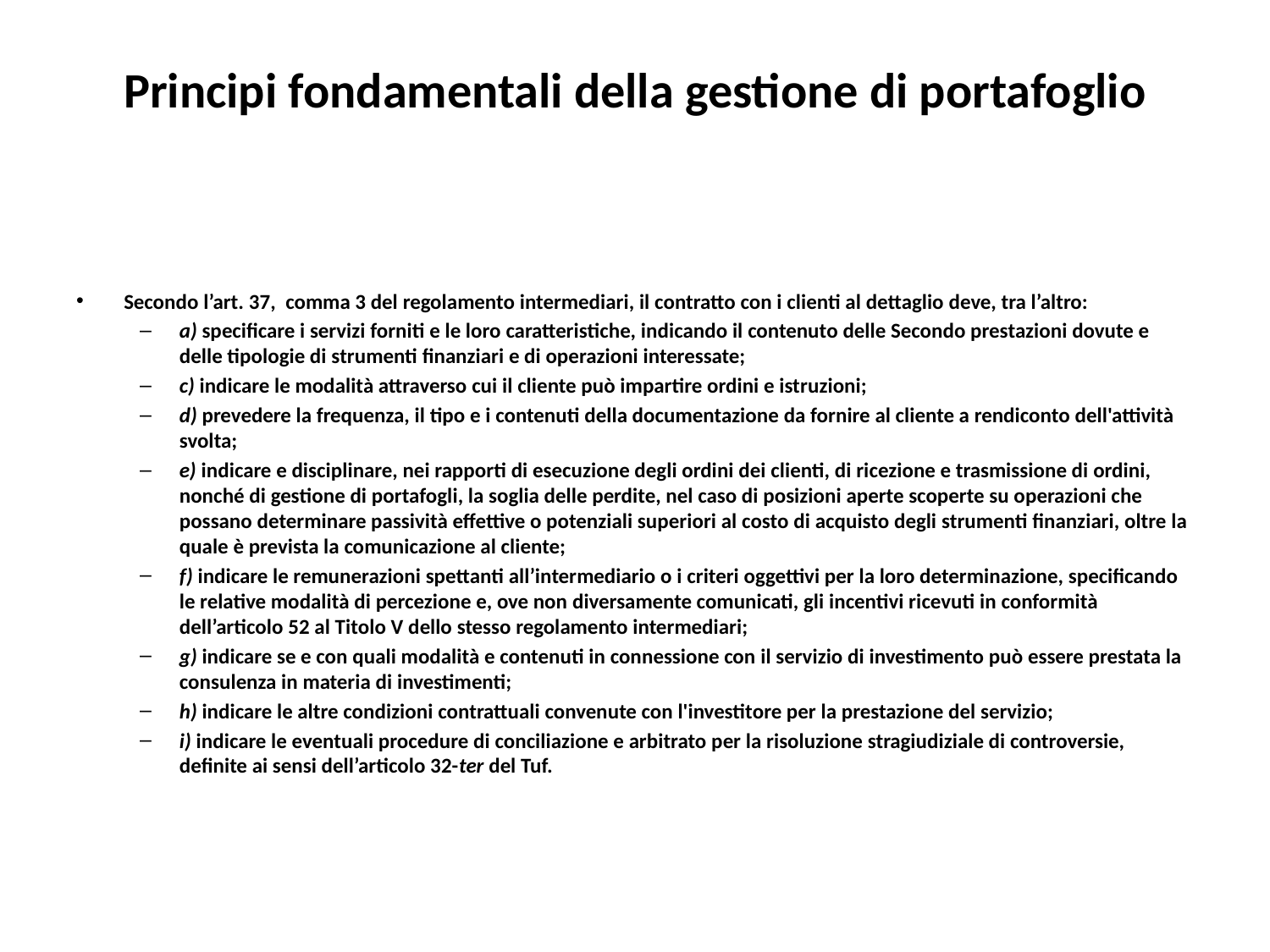

# Principi fondamentali della gestione di portafoglio

Secondo l’art. 37,  comma 3 del regolamento intermediari, il contratto con i clienti al dettaglio deve, tra l’altro:
a) specificare i servizi forniti e le loro caratteristiche, indicando il contenuto delle Secondo prestazioni dovute e delle tipologie di strumenti finanziari e di operazioni interessate;
c) indicare le modalità attraverso cui il cliente può impartire ordini e istruzioni;
d) prevedere la frequenza, il tipo e i contenuti della documentazione da fornire al cliente a rendiconto dell'attività svolta;
e) indicare e disciplinare, nei rapporti di esecuzione degli ordini dei clienti, di ricezione e trasmissione di ordini, nonché di gestione di portafogli, la soglia delle perdite, nel caso di posizioni aperte scoperte su operazioni che possano determinare passività effettive o potenziali superiori al costo di acquisto degli strumenti finanziari, oltre la quale è prevista la comunicazione al cliente;
f) indicare le remunerazioni spettanti all’intermediario o i criteri oggettivi per la loro determinazione, specificando le relative modalità di percezione e, ove non diversamente comunicati, gli incentivi ricevuti in conformità dell’articolo 52 al Titolo V dello stesso regolamento intermediari;
g) indicare se e con quali modalità e contenuti in connessione con il servizio di investimento può essere prestata la consulenza in materia di investimenti;
h) indicare le altre condizioni contrattuali convenute con l'investitore per la prestazione del servizio;
i) indicare le eventuali procedure di conciliazione e arbitrato per la risoluzione stragiudiziale di controversie, definite ai sensi dell’articolo 32-ter del Tuf.